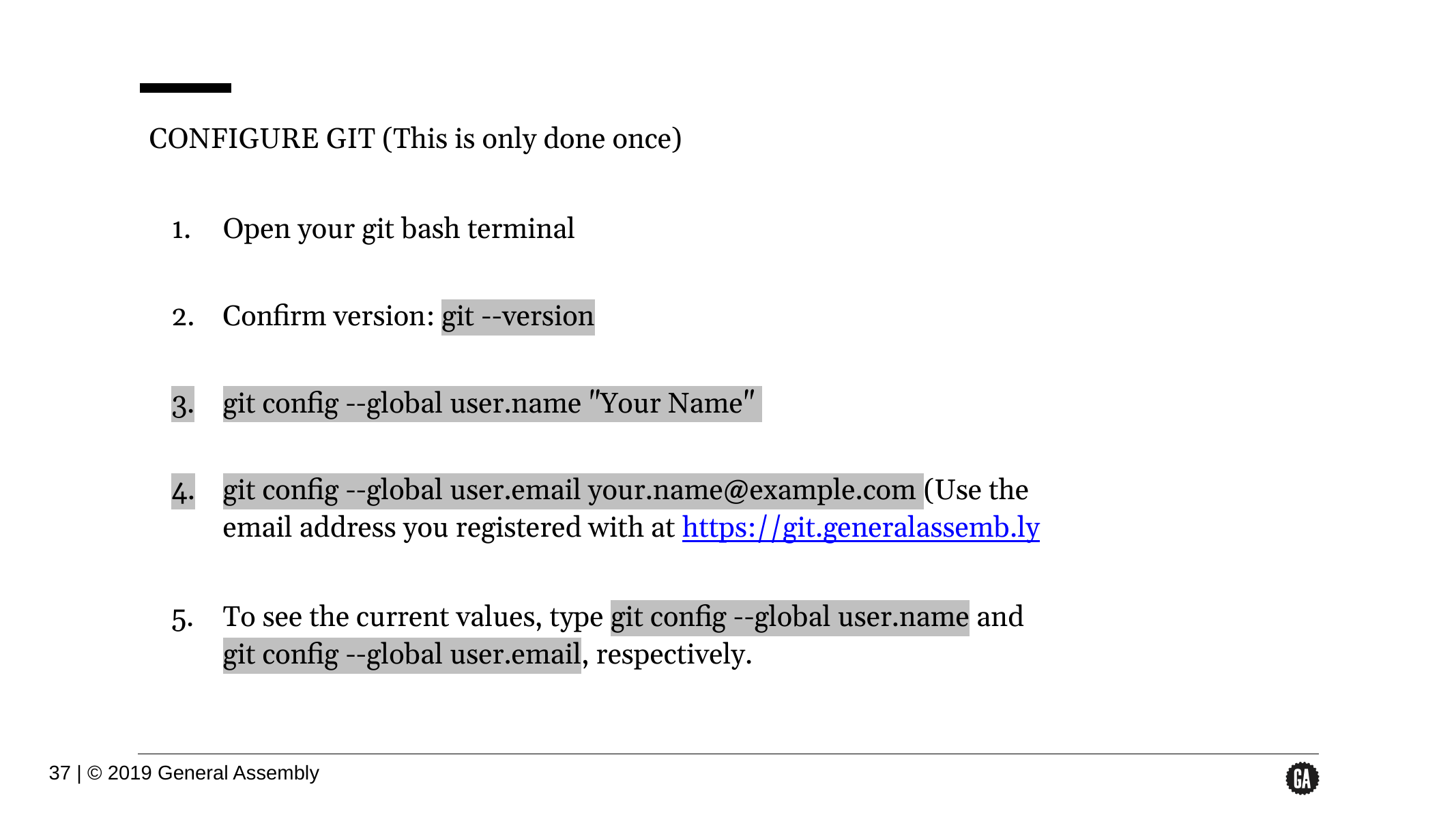

CONFIGURE GIT (This is only done once)
Open your git bash terminal

Confirm version: git --version

git config --global user.name "Your Name"

git config --global user.email your.name@example.com (Use the email address you registered with at https://git.generalassemb.ly

To see the current values, type git config --global user.name and git config --global user.email, respectively.